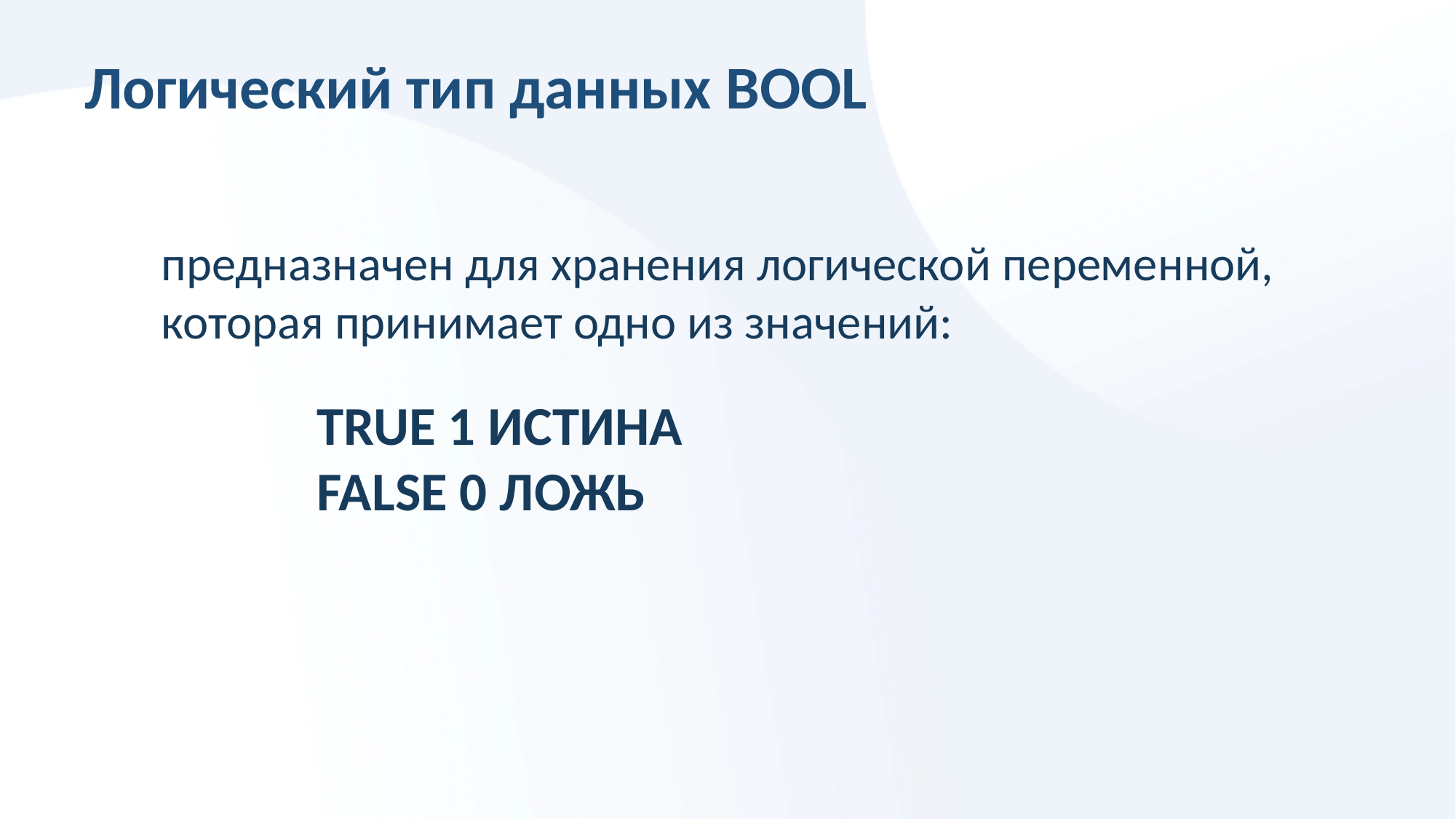

Логический тип данных BOOL
предназначен для хранения логической переменной, которая принимает одно из значений:
TRUE 1 ИСТИНА
FALSE 0 ЛОЖЬ